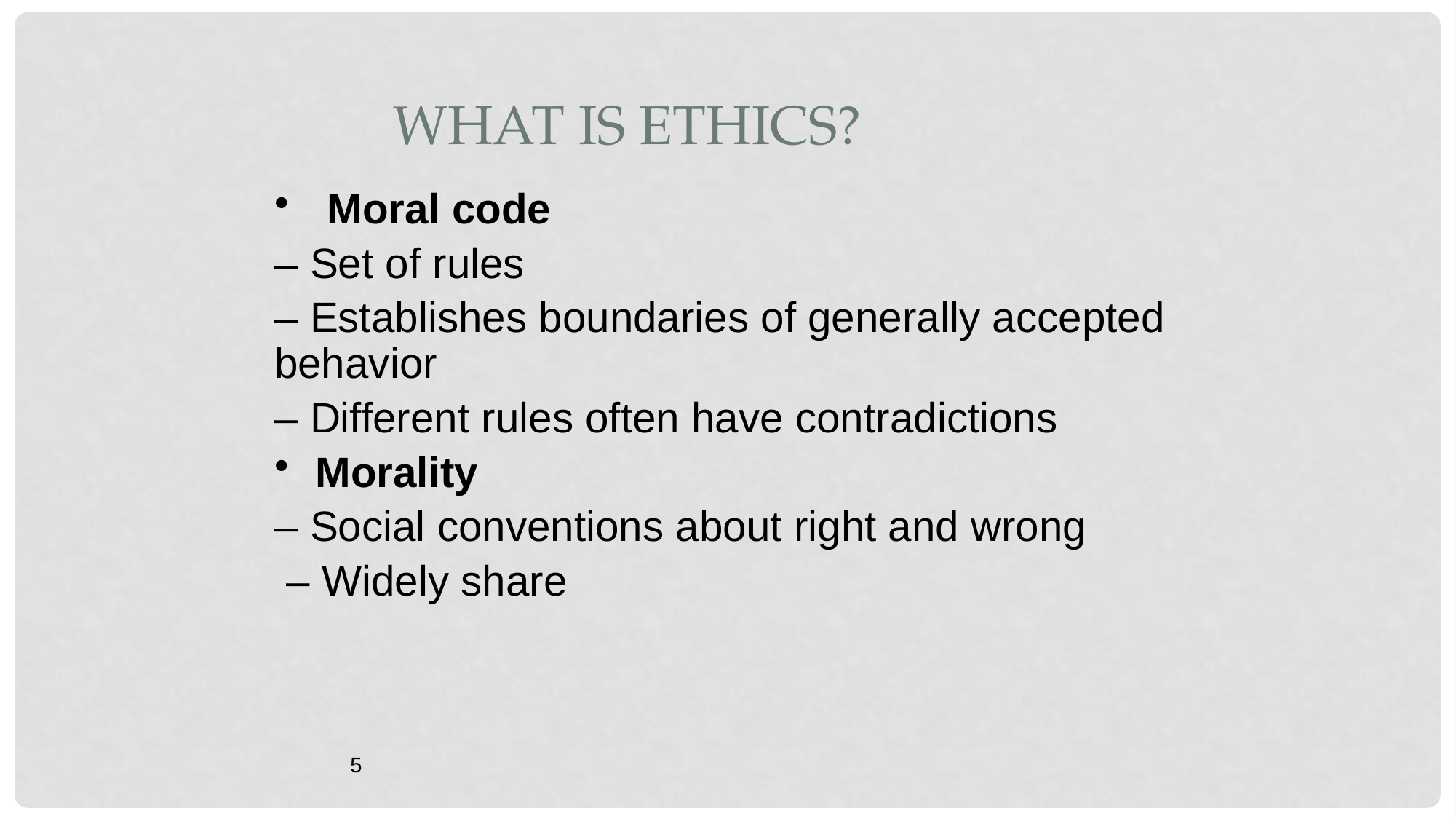

What is Ethics?
 Moral code
– Set of rules
– Establishes boundaries of generally accepted behavior
– Different rules often have contradictions
Morality
– Social conventions about right and wrong
 – Widely share
5